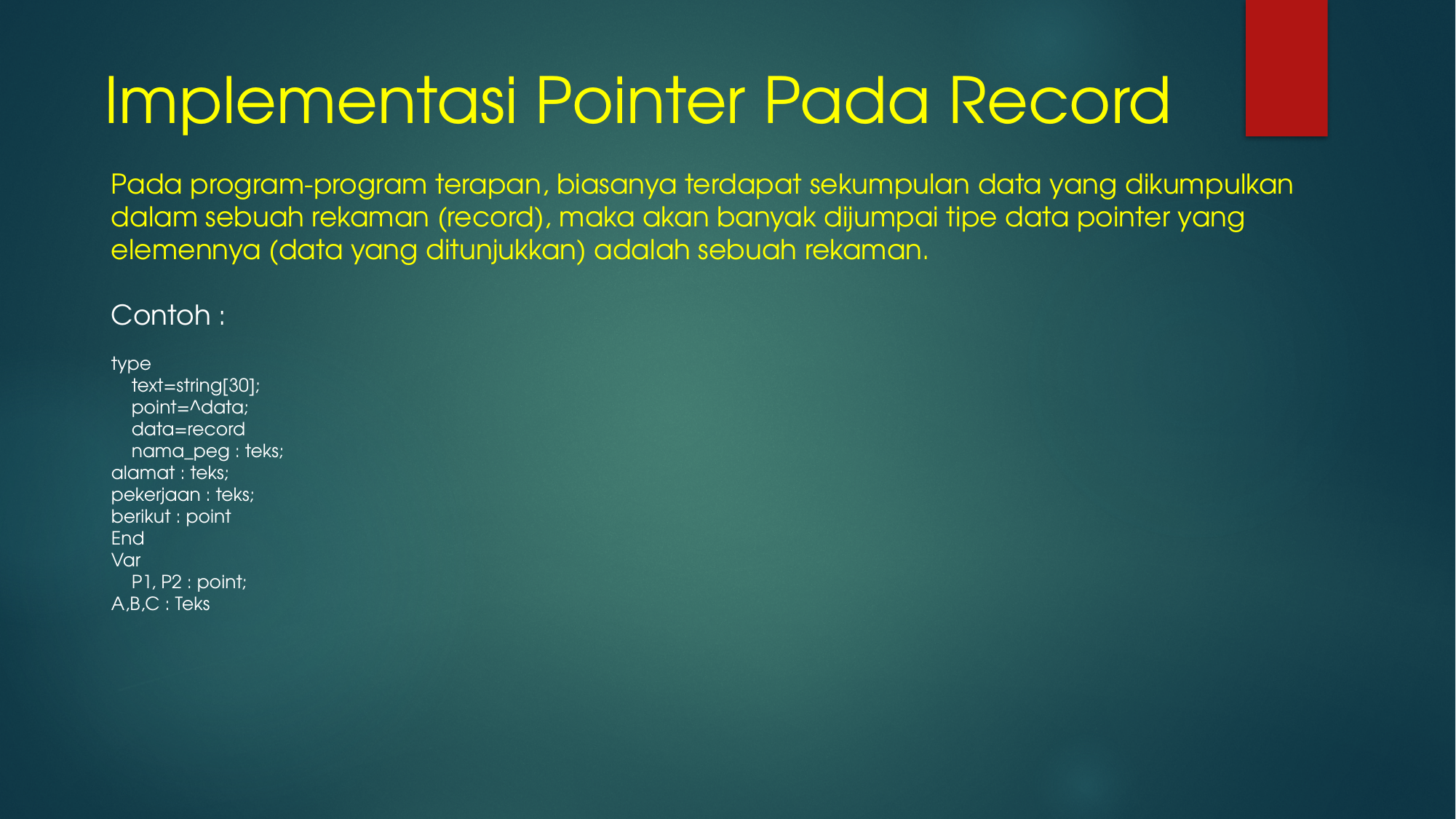

# Implementasi Pointer Pada Record
Pada program-program terapan, biasanya terdapat sekumpulan data yang dikumpulkan dalam sebuah rekaman (record), maka akan banyak dijumpai tipe data pointer yang elemennya (data yang ditunjukkan) adalah sebuah rekaman.

Contoh :

type
    text=string[30];
    point=^data;
    data=record
    nama_peg : teks;
alamat : teks;
pekerjaan : teks;
berikut : point
End
Var
    P1, P2 : point;
A,B,C : Teks